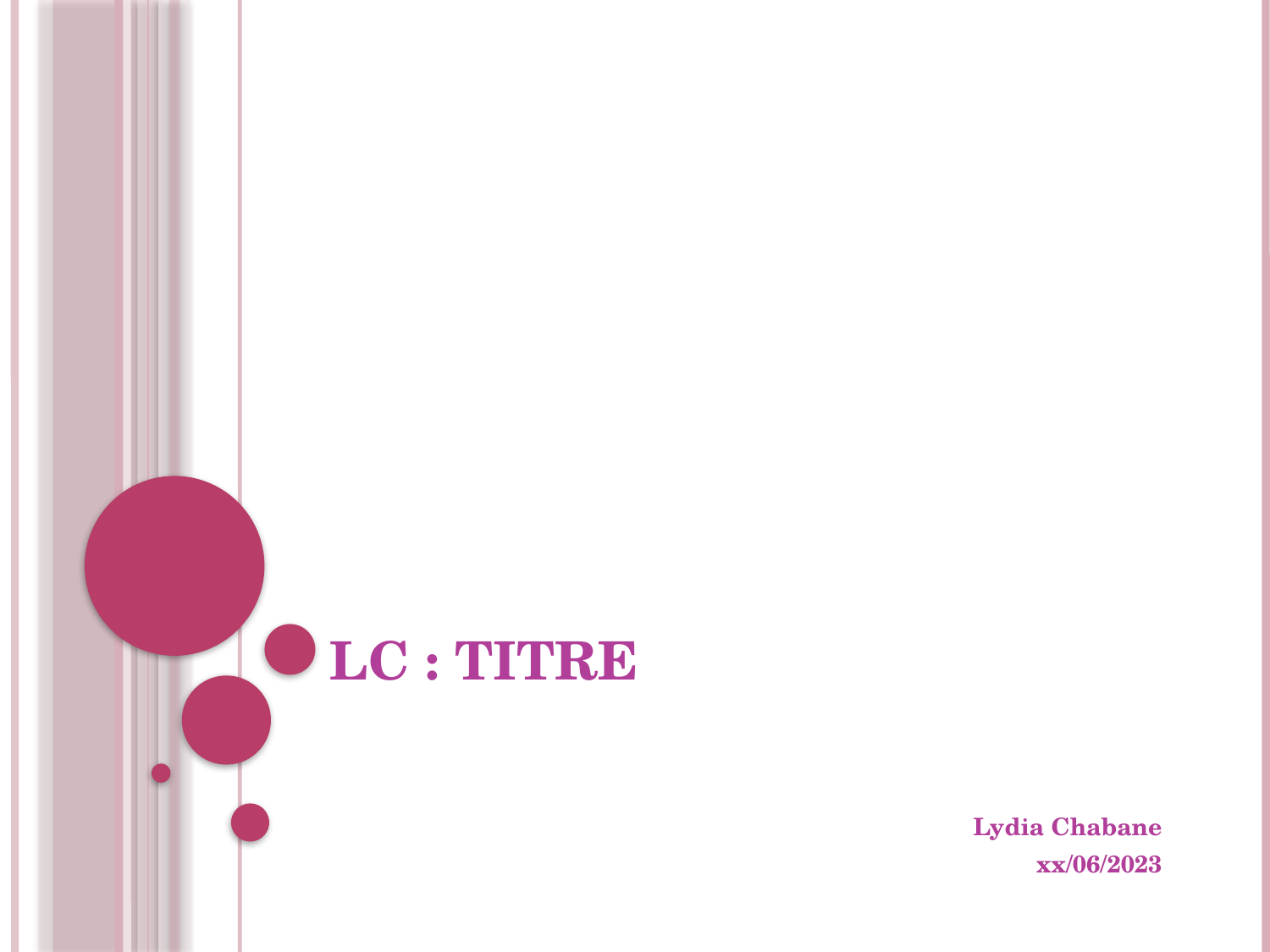

# LC : Titre

Lydia Chabane
xx/06/2023